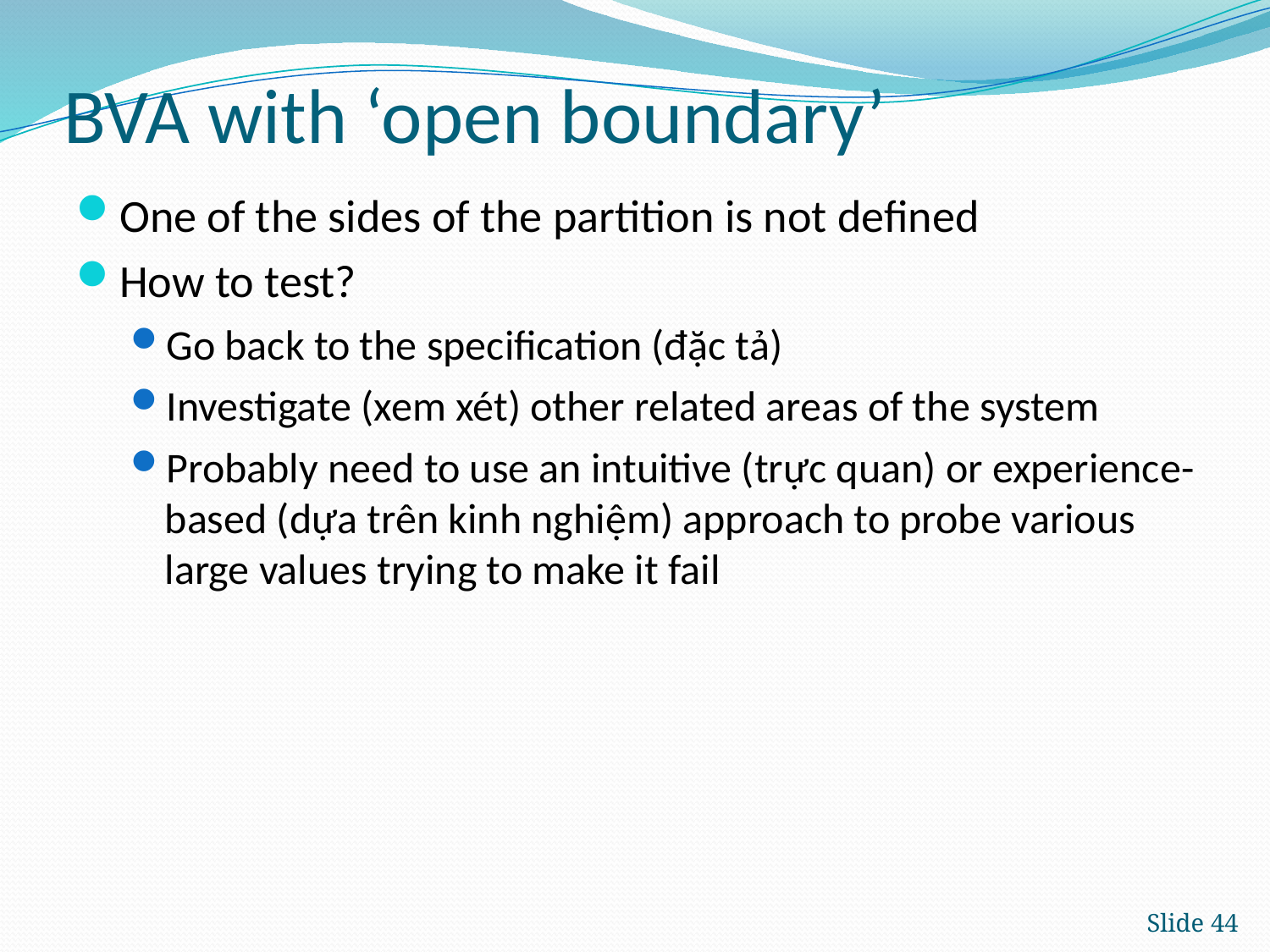

# BVA with ‘open boundary’
One of the sides of the partition is not defined
How to test?
Go back to the specification (đặc tả)
Investigate (xem xét) other related areas of the system
Probably need to use an intuitive (trực quan) or experience-based (dựa trên kinh nghiệm) approach to probe various large values trying to make it fail
Slide 44